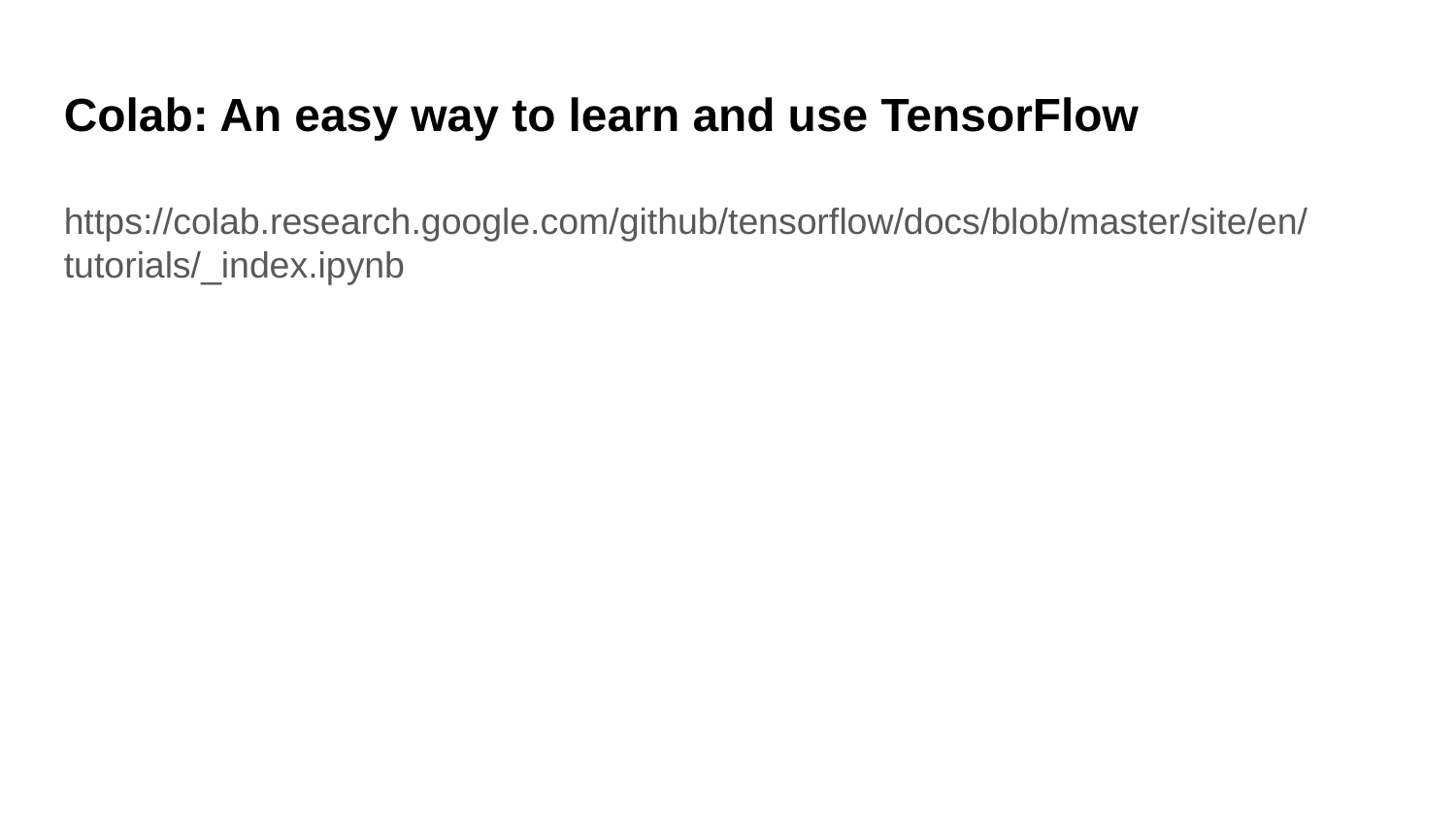

Colab: An easy way to learn and use TensorFlow

https://colab.research.google.com/github/tensorflow/docs/blob/master/site/en/tutorials/_index.ipynb